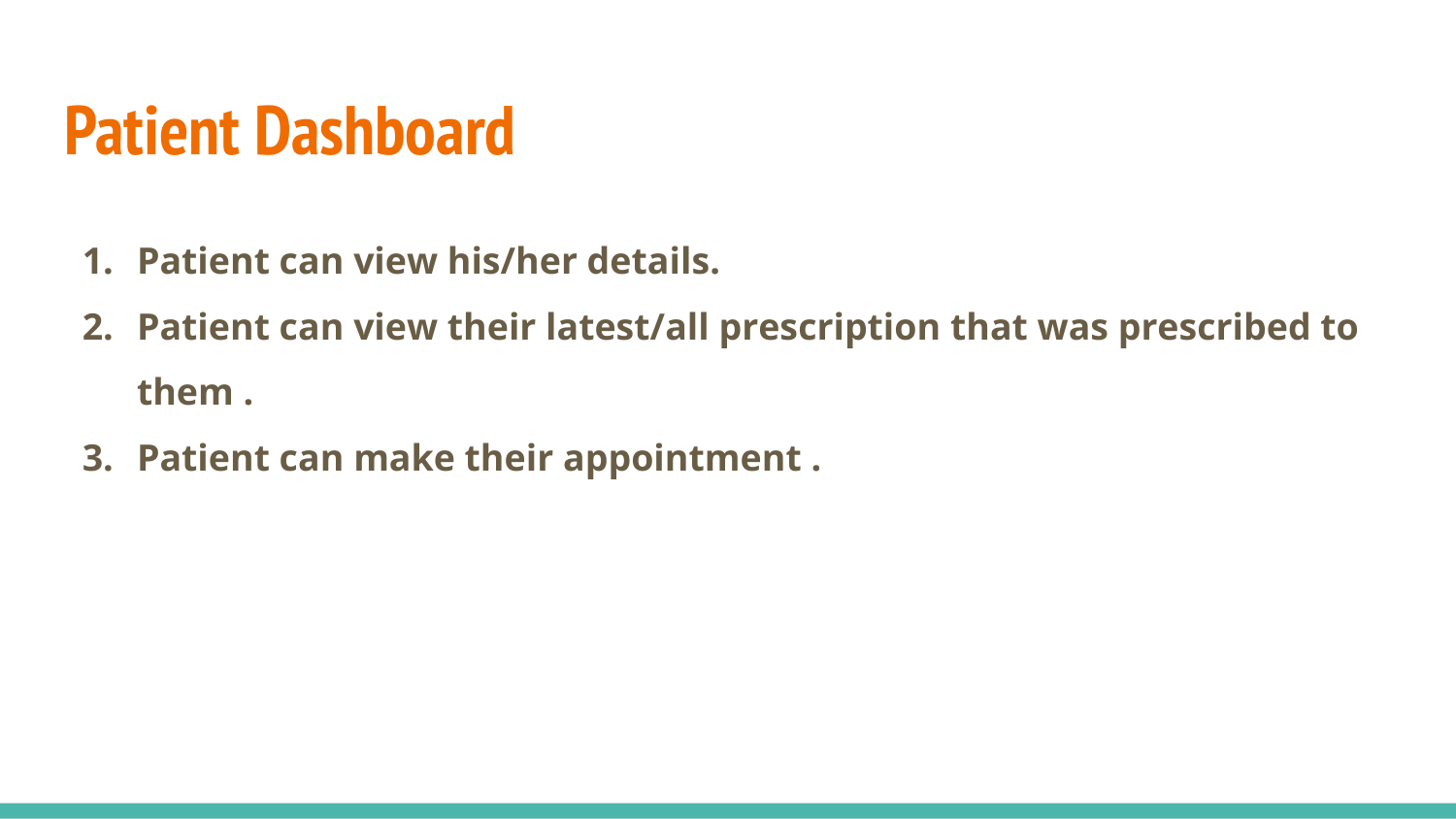

# Patient Dashboard
Patient can view his/her details.
Patient can view their latest/all prescription that was prescribed to them .
Patient can make their appointment .